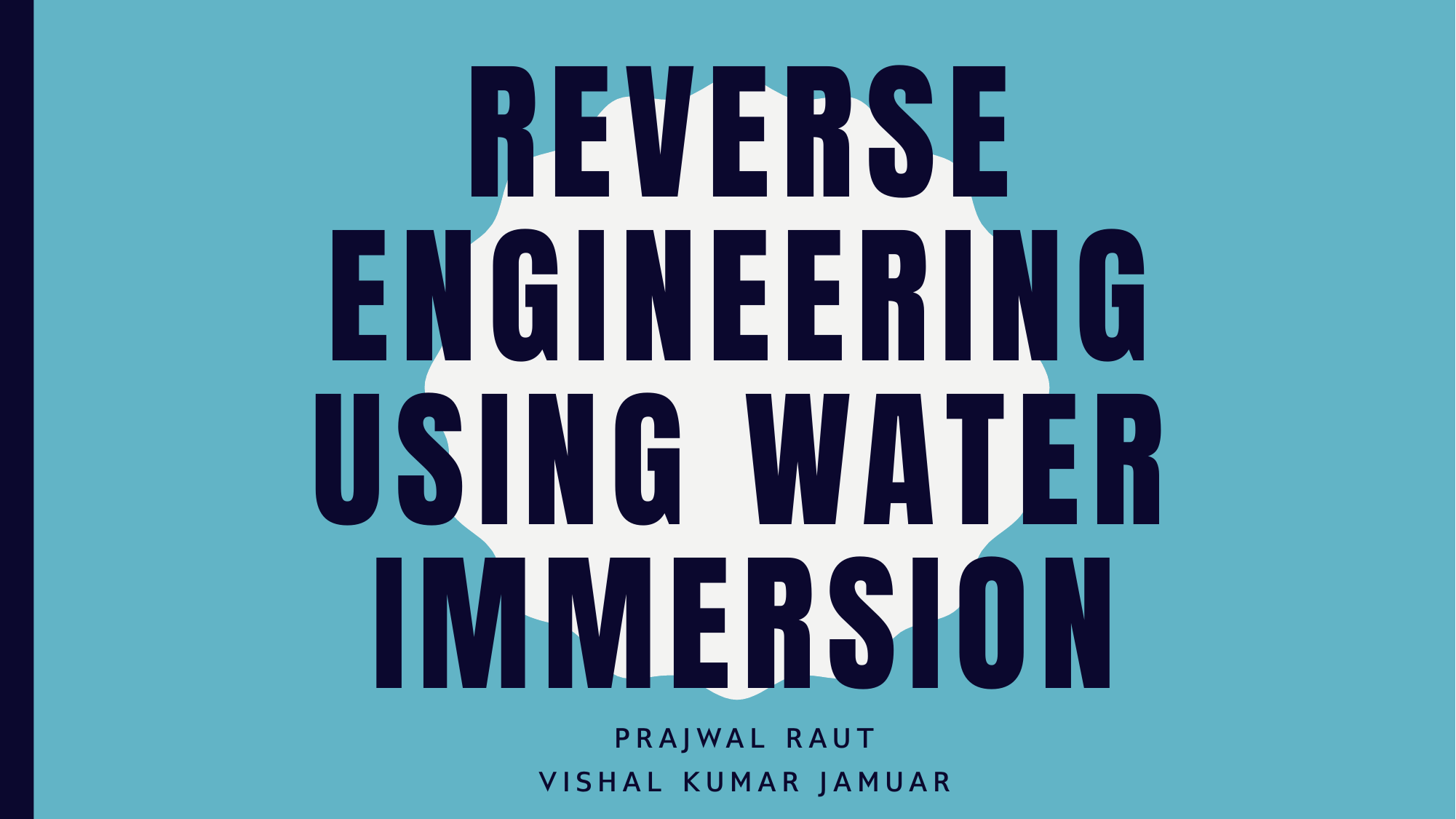

# Reverse engineering using water immersion
Prajwal Raut
Vishal kumar Jamuar